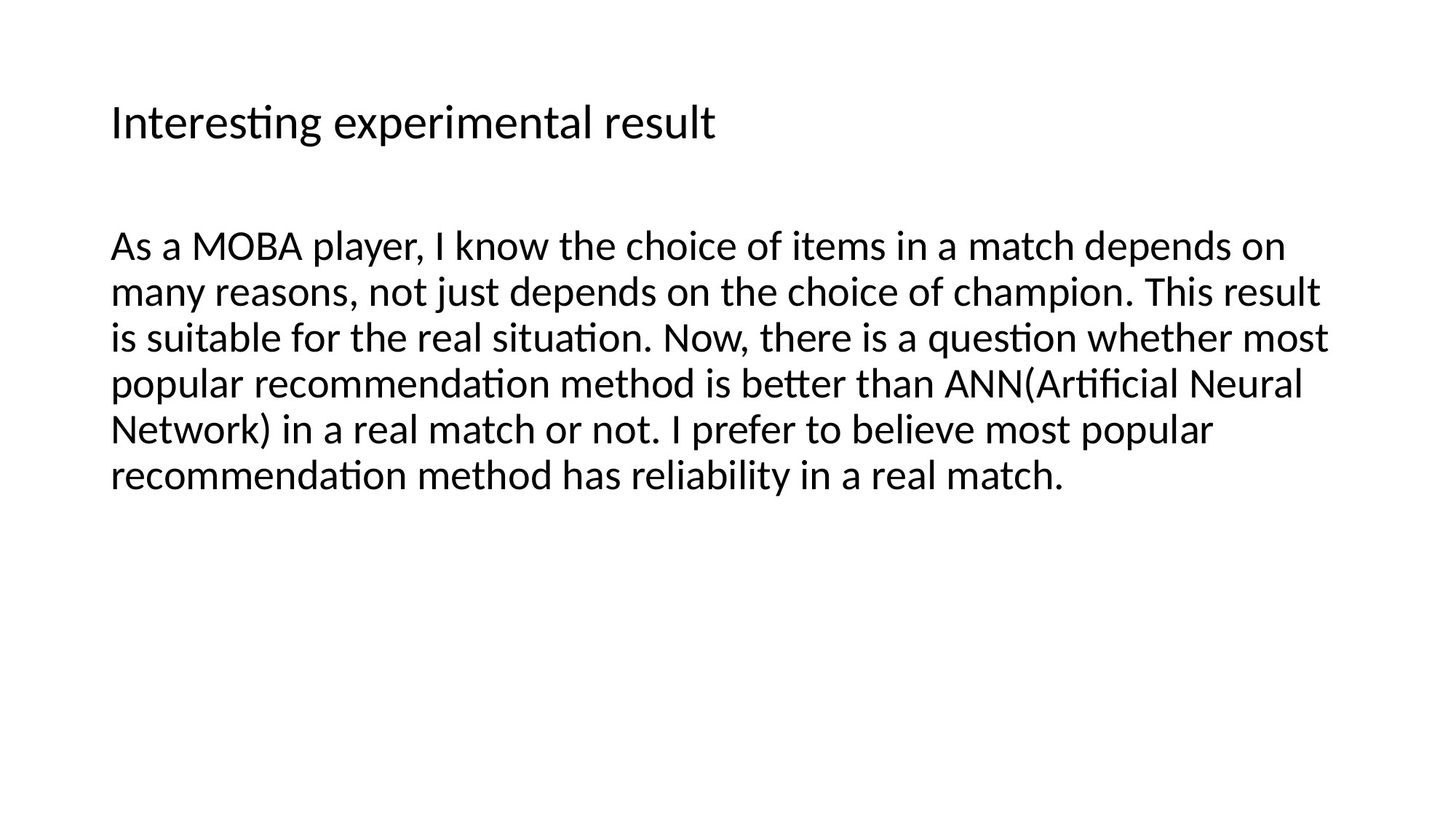

# Interesting experimental result
As a MOBA player, I know the choice of items in a match depends on many reasons, not just depends on the choice of champion. This result is suitable for the real situation. Now, there is a question whether most popular recommendation method is better than ANN(Artificial Neural Network) in a real match or not. I prefer to believe most popular recommendation method has reliability in a real match.